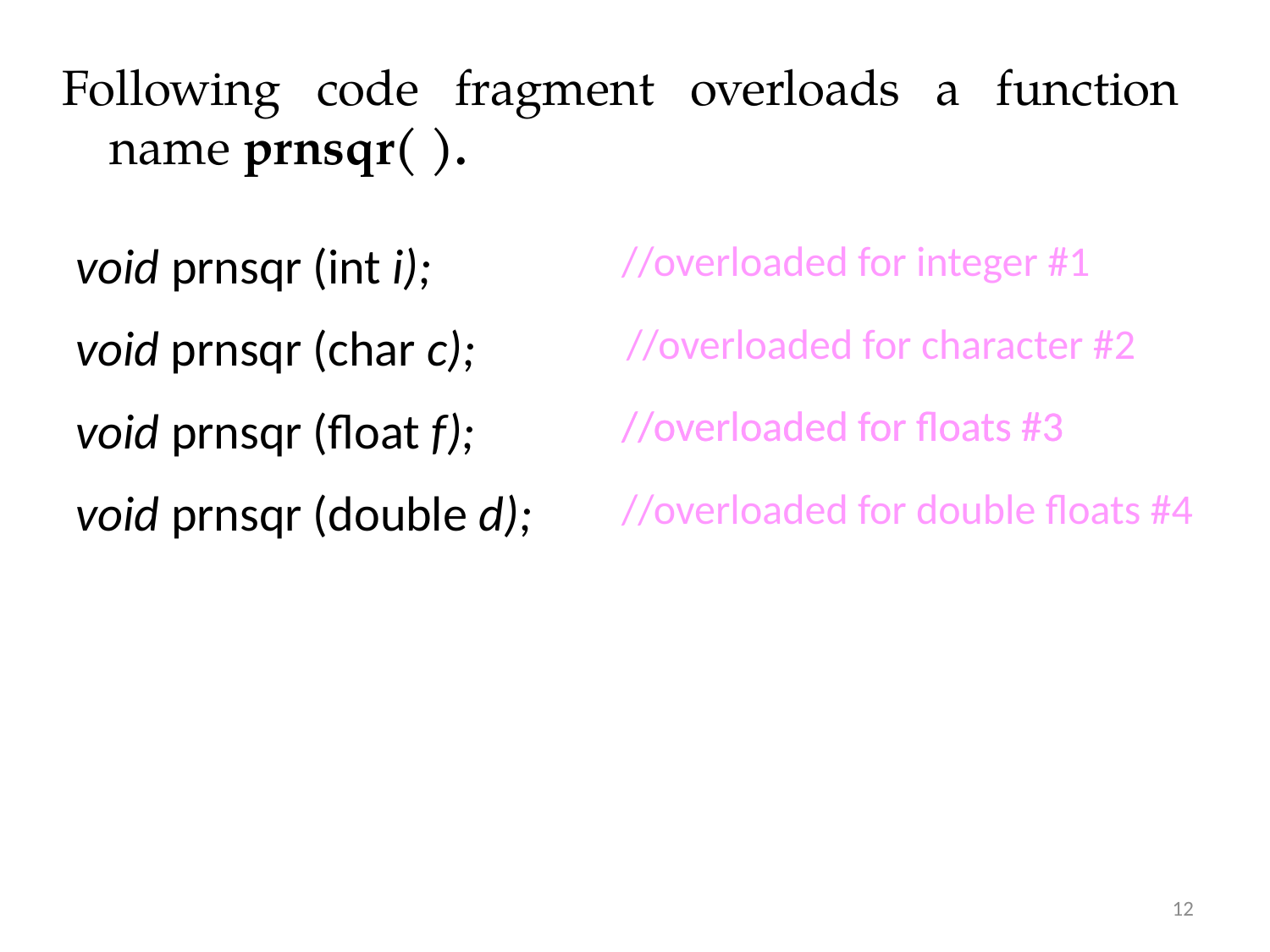

Following code fragment overloads a function name prnsqr( ).
void prnsqr (int i);
//overloaded for integer #1
void prnsqr (char c);
//overloaded for character #2
void prnsqr (float f);
//overloaded for floats #3
//overloaded for floats #3
void prnsqr (double d);
//overloaded for double floats #4
12